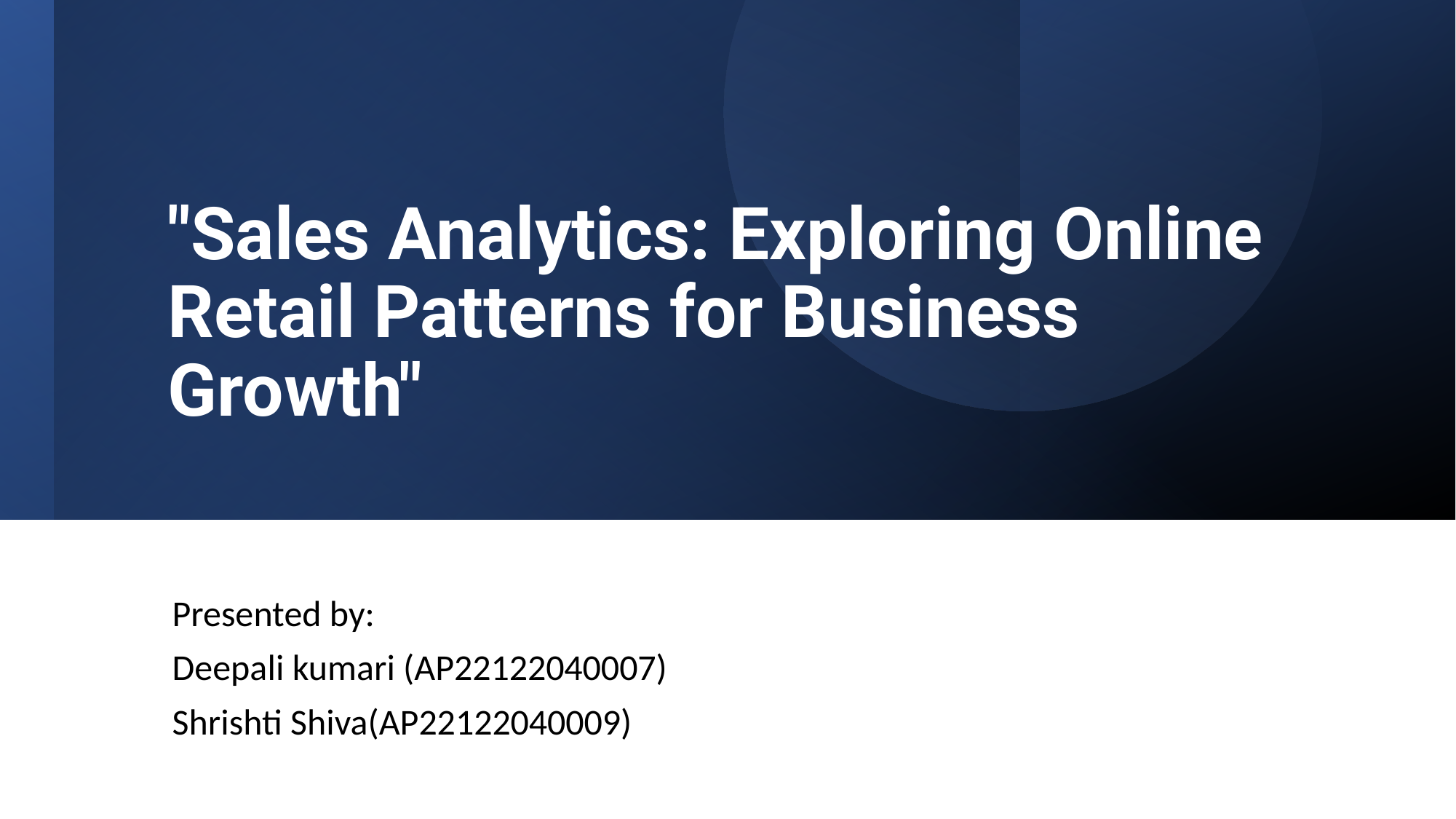

# "Sales Analytics: Exploring Online Retail Patterns for Business Growth"
Presented by:
Deepali kumari (AP22122040007)
Shrishti Shiva(AP22122040009)